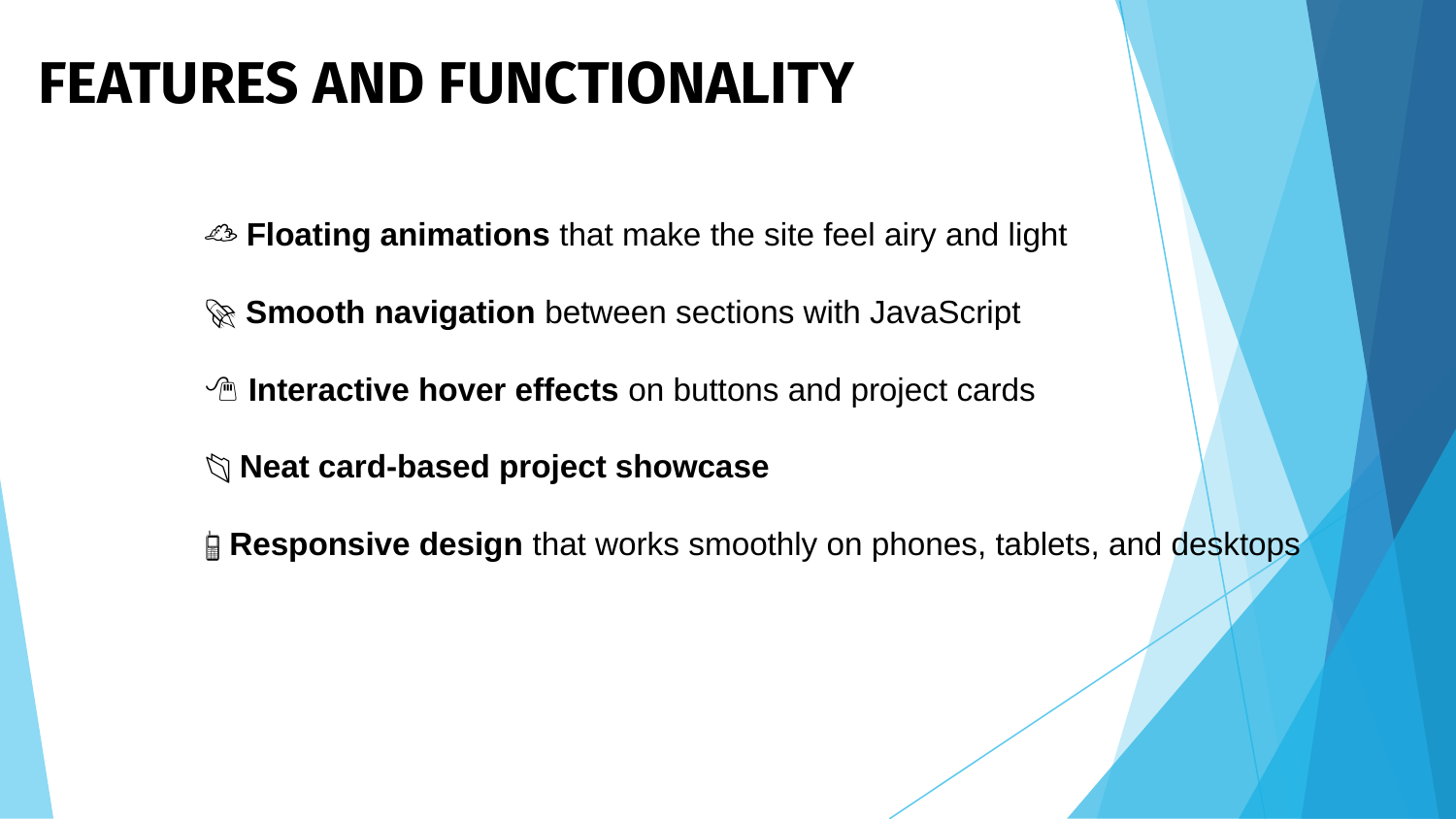

# FEATURES AND FUNCTIONALITY
☁️ Floating animations that make the site feel airy and light
🚀 Smooth navigation between sections with JavaScript
🖱️ Interactive hover effects on buttons and project cards
📂 Neat card-based project showcase
📱 Responsive design that works smoothly on phones, tablets, and desktops